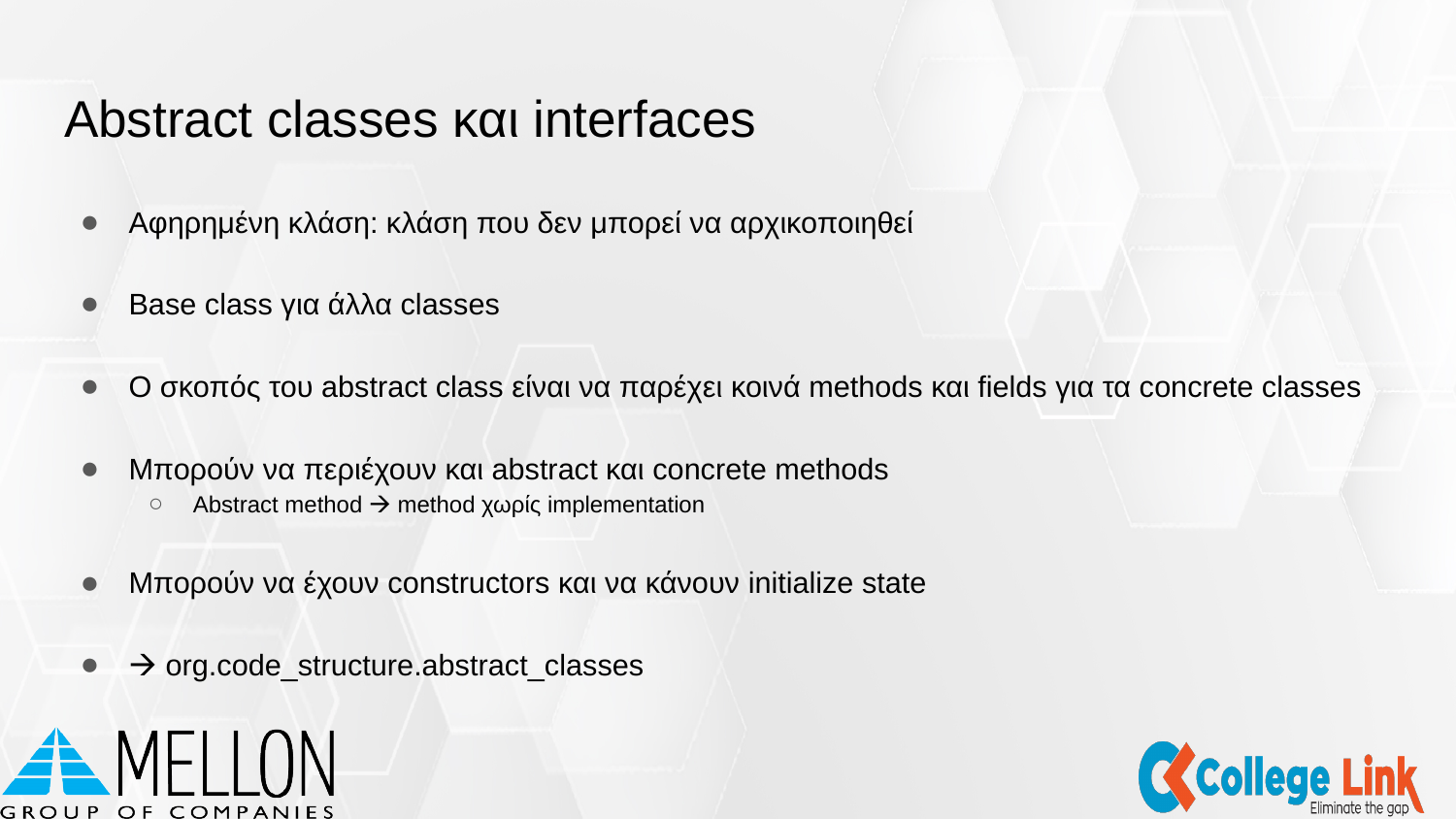

# Abstract classes και interfaces
Αφηρημένη κλάση: κλάση που δεν μπορεί να αρχικοποιηθεί

Base class για άλλα classes

O σκοπός του abstract class είναι να παρέχει κοινά methods και fields για τα concrete classes

Μπορούν να περιέχουν και abstract και concrete methods
Abstract method 🡪 method χωρίς implementation

Μπορούν να έχουν constructors και να κάνουν initialize state

🡪 org.code_structure.abstract_classes